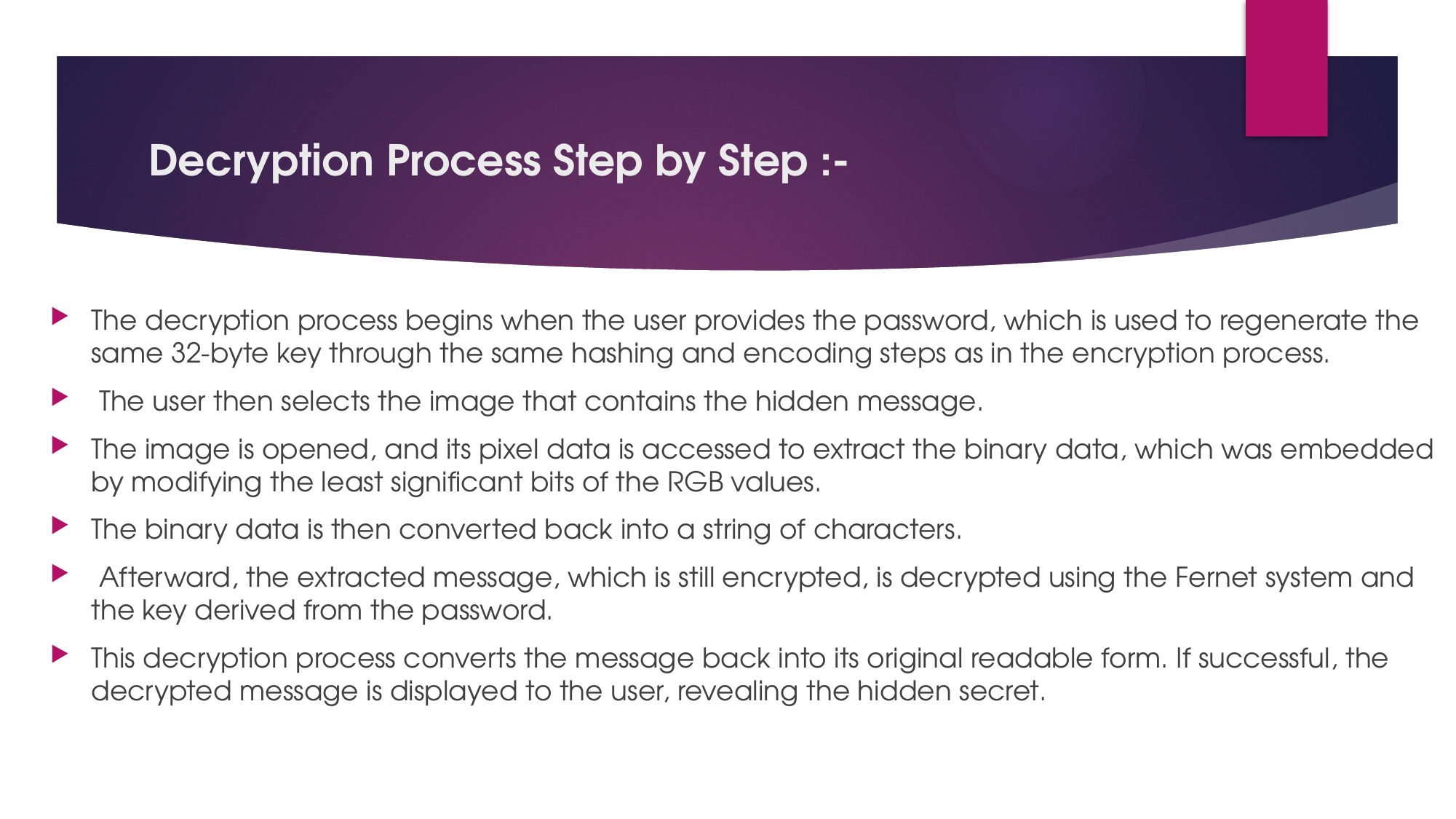

# Decryption Process Step by Step :-
The decryption process begins when the user provides the password, which is used to regenerate the same 32-byte key through the same hashing and encoding steps as in the encryption process.
 The user then selects the image that contains the hidden message.
The image is opened, and its pixel data is accessed to extract the binary data, which was embedded by modifying the least significant bits of the RGB values.
The binary data is then converted back into a string of characters.
 Afterward, the extracted message, which is still encrypted, is decrypted using the Fernet system and the key derived from the password.
This decryption process converts the message back into its original readable form. If successful, the decrypted message is displayed to the user, revealing the hidden secret.